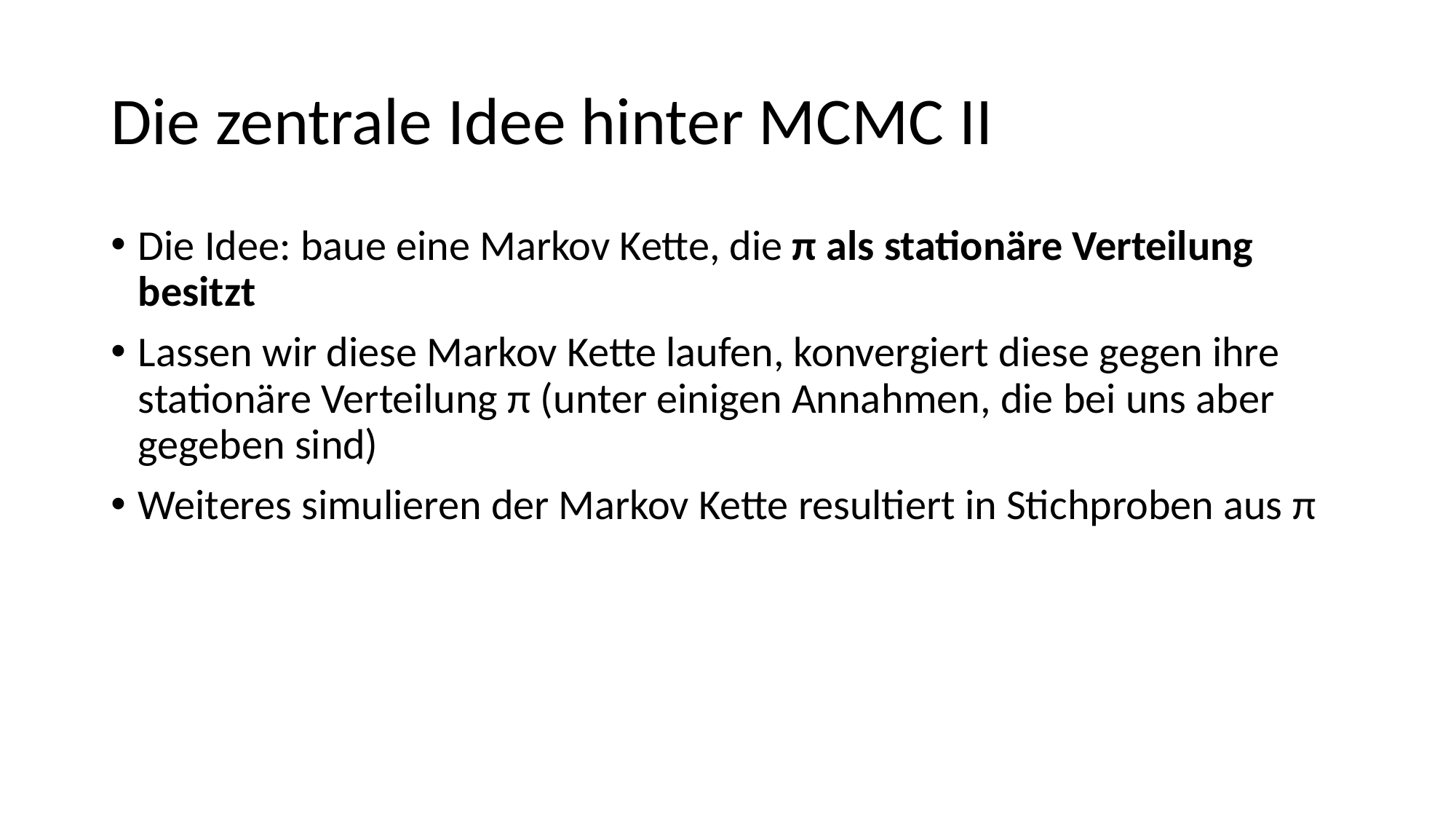

# Die zentrale Idee hinter MCMC II
Die Idee: baue eine Markov Kette, die π als stationäre Verteilung besitzt
Lassen wir diese Markov Kette laufen, konvergiert diese gegen ihre stationäre Verteilung π (unter einigen Annahmen, die bei uns aber gegeben sind)
Weiteres simulieren der Markov Kette resultiert in Stichproben aus π